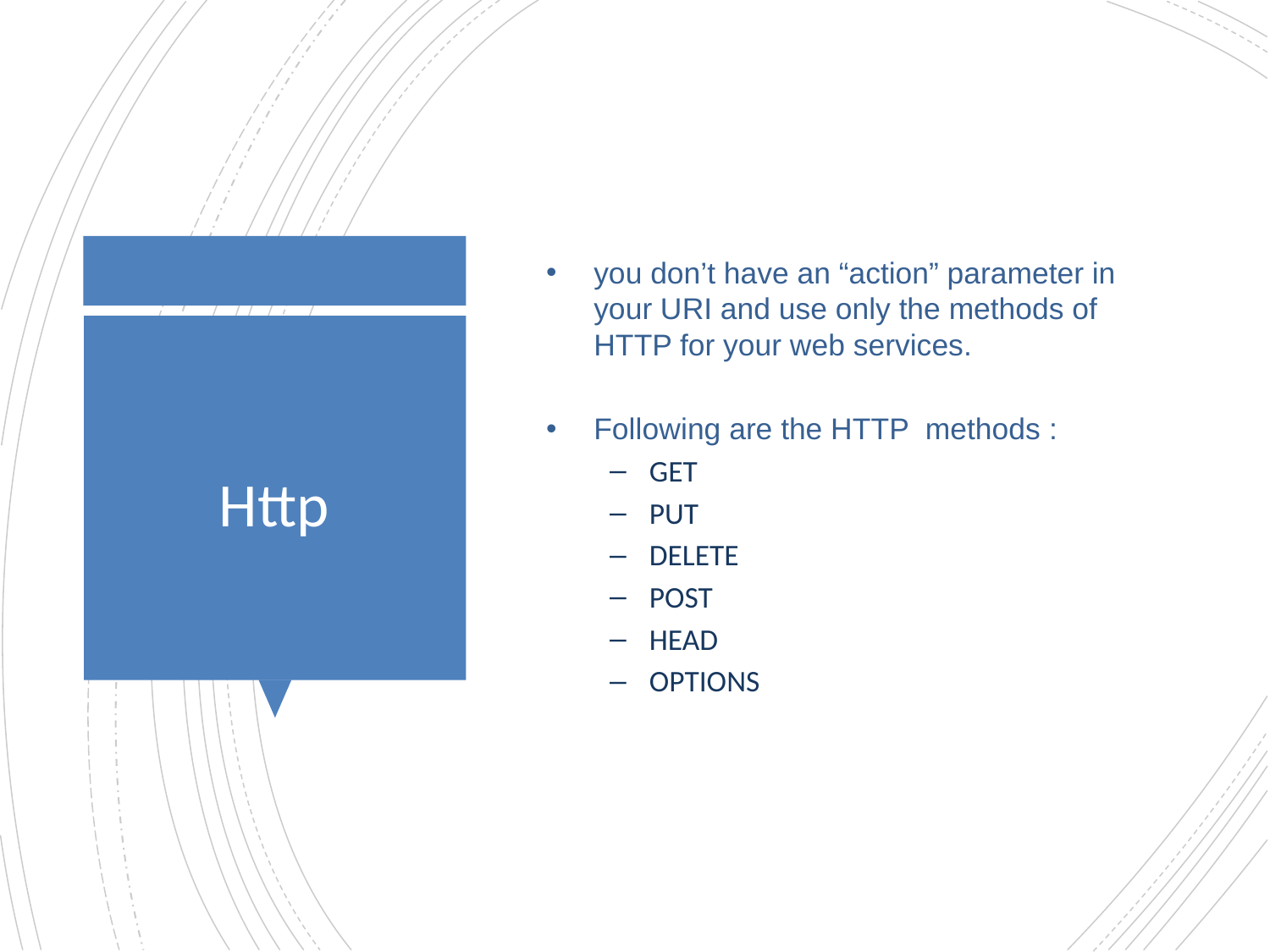

you don’t have an “action” parameter in your URI and use only the methods of HTTP for your web services.

Following are the HTTP  methods :
GET
PUT
DELETE
POST
HEAD
OPTIONS

# Http